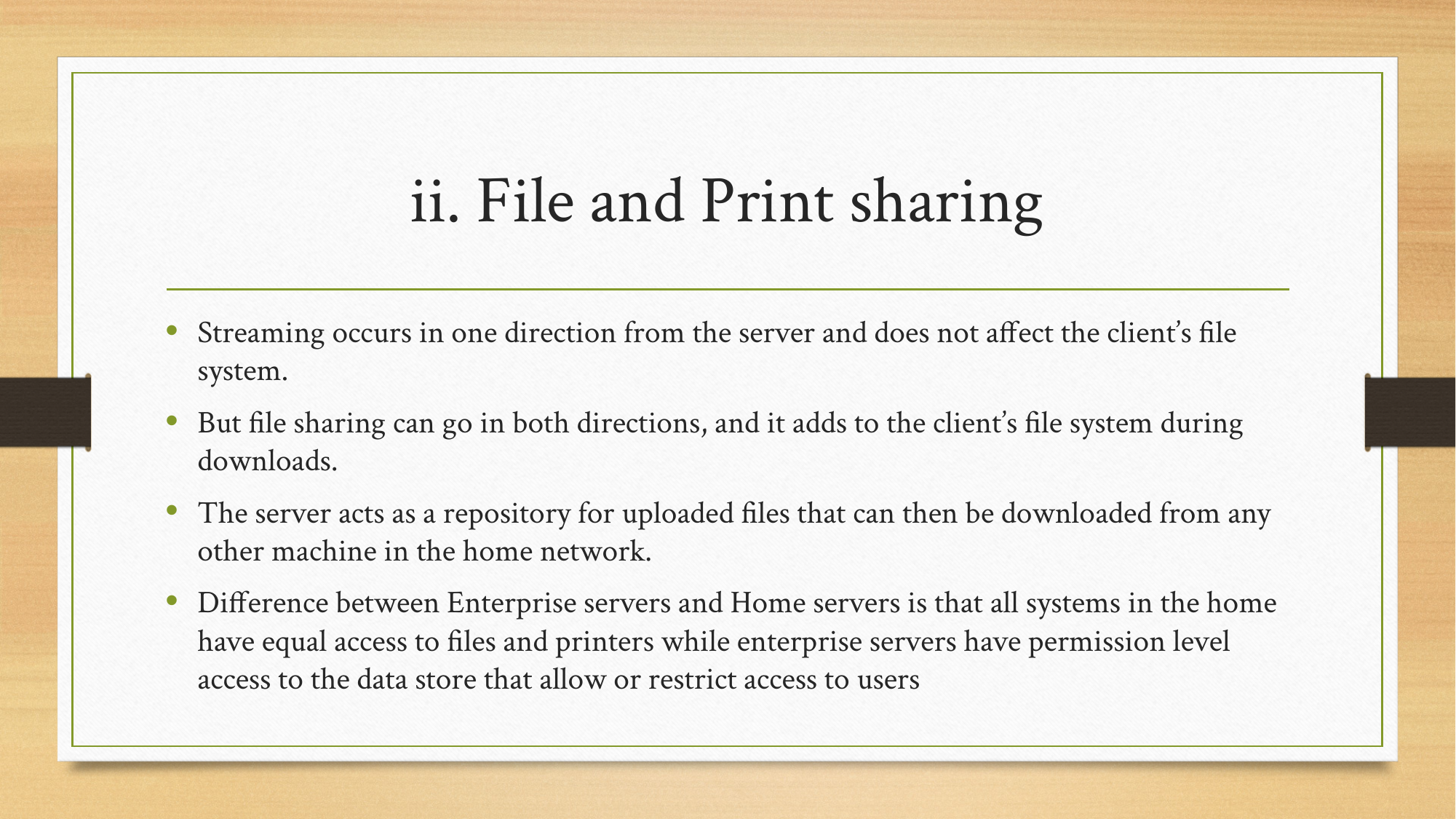

# ii. File and Print sharing
Streaming occurs in one direction from the server and does not affect the client’s file system.
But file sharing can go in both directions, and it adds to the client’s file system during downloads.
The server acts as a repository for uploaded files that can then be downloaded from any other machine in the home network.
Difference between Enterprise servers and Home servers is that all systems in the home have equal access to files and printers while enterprise servers have permission level access to the data store that allow or restrict access to users